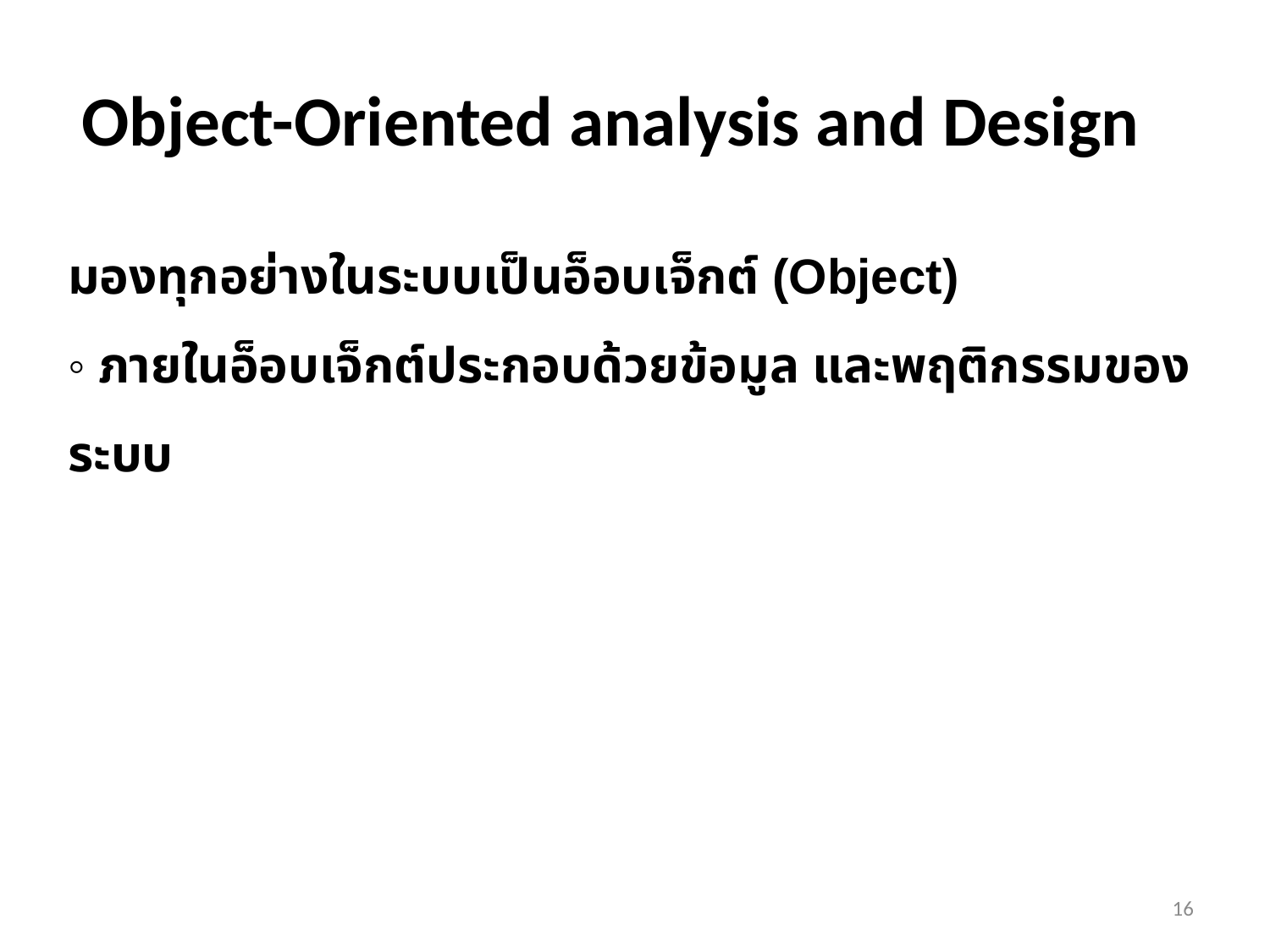

# Object-Oriented analysis and Design
มองทุกอย่างในระบบเป็นอ็อบเจ็กต์ (Object)
◦ ภายในอ็อบเจ็กต์ประกอบด้วยข้อมูล และพฤติกรรมของระบบ

16